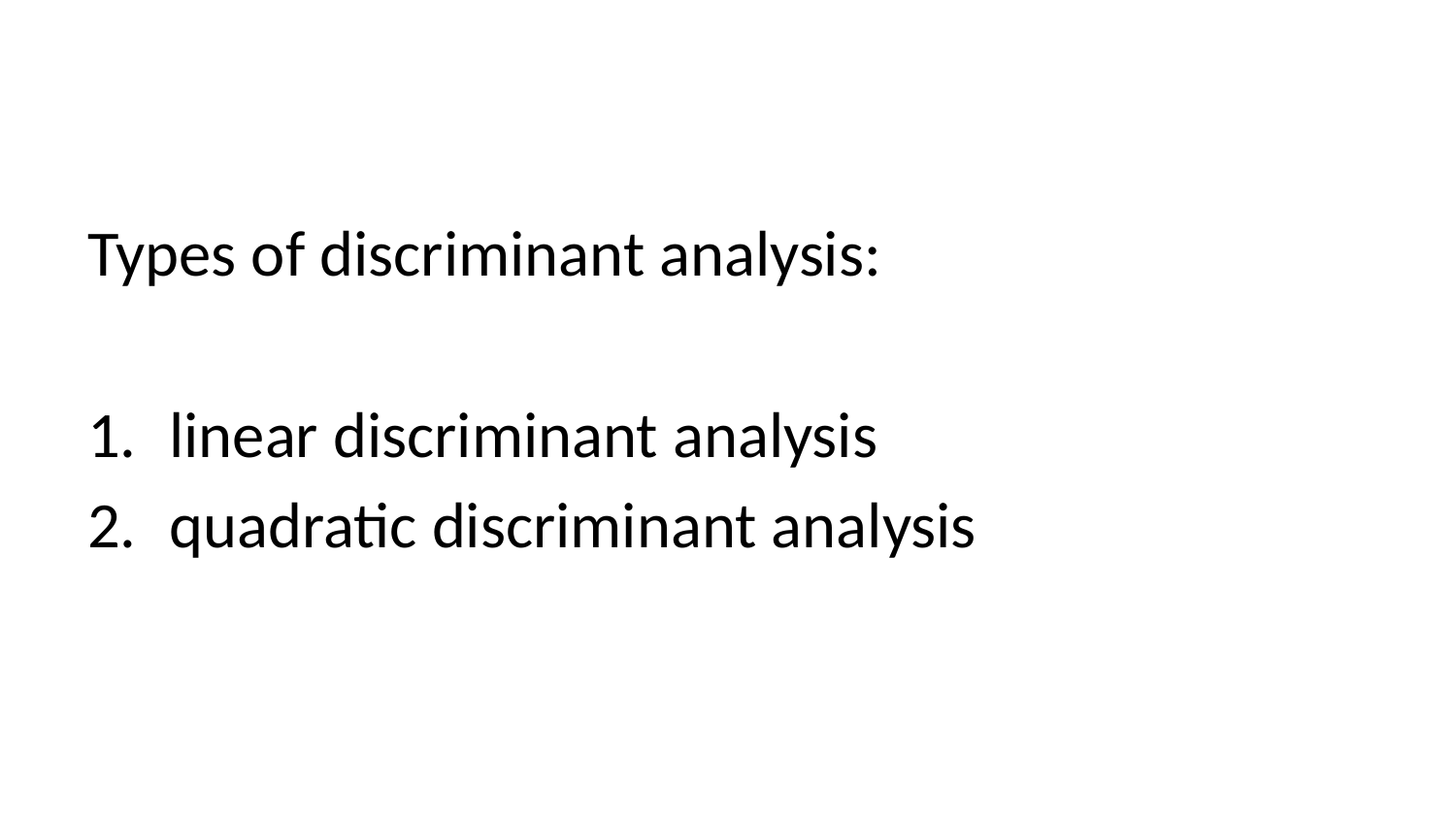

Types of discriminant analysis:

linear discriminant analysis
quadratic discriminant analysis